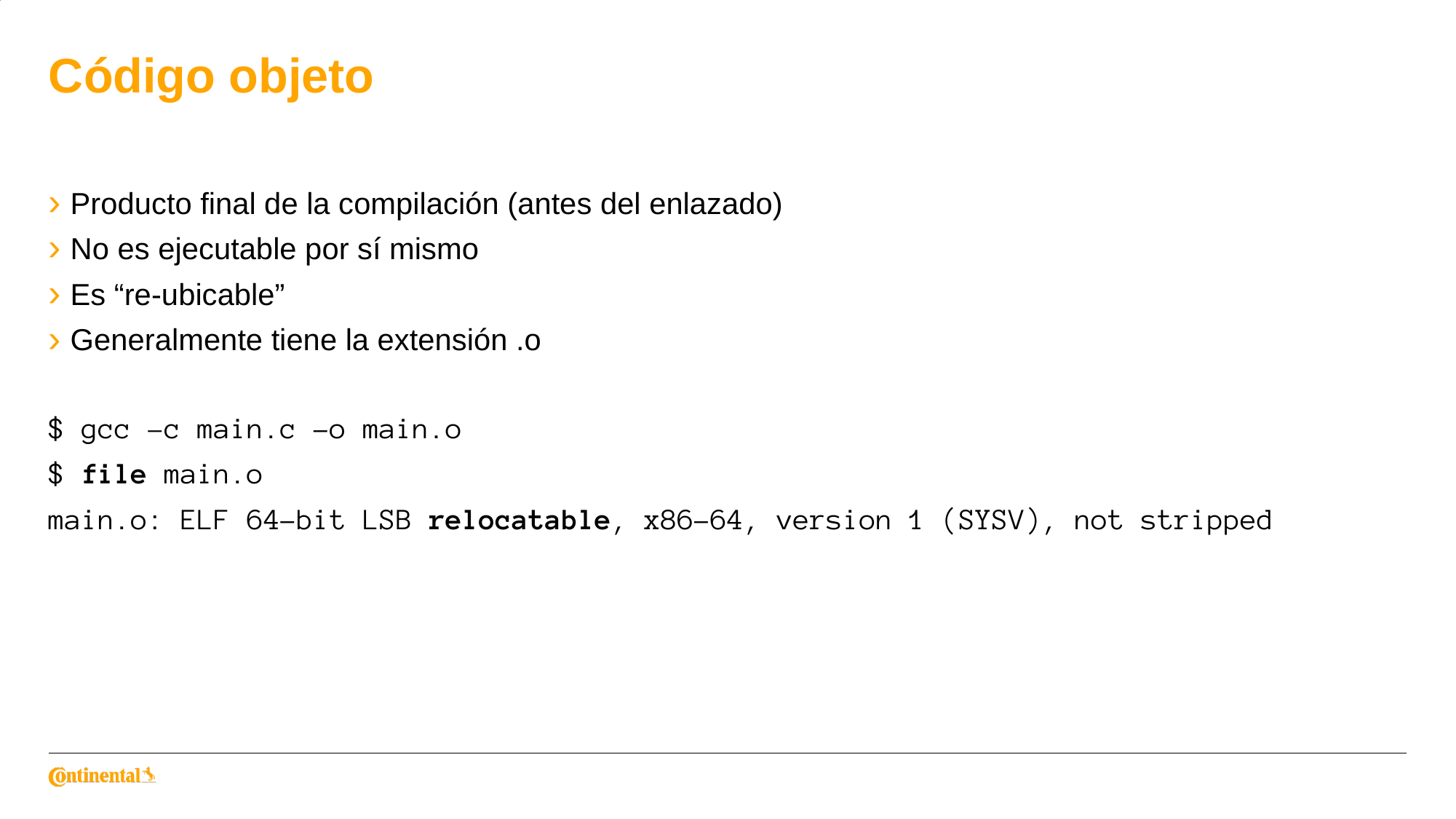

# Código objeto
Producto final de la compilación (antes del enlazado)
No es ejecutable por sí mismo
Es “re-ubicable”
Generalmente tiene la extensión .o

$ gcc –c main.c -o main.o
$ file main.o
main.o: ELF 64-bit LSB relocatable, x86-64, version 1 (SYSV), not stripped